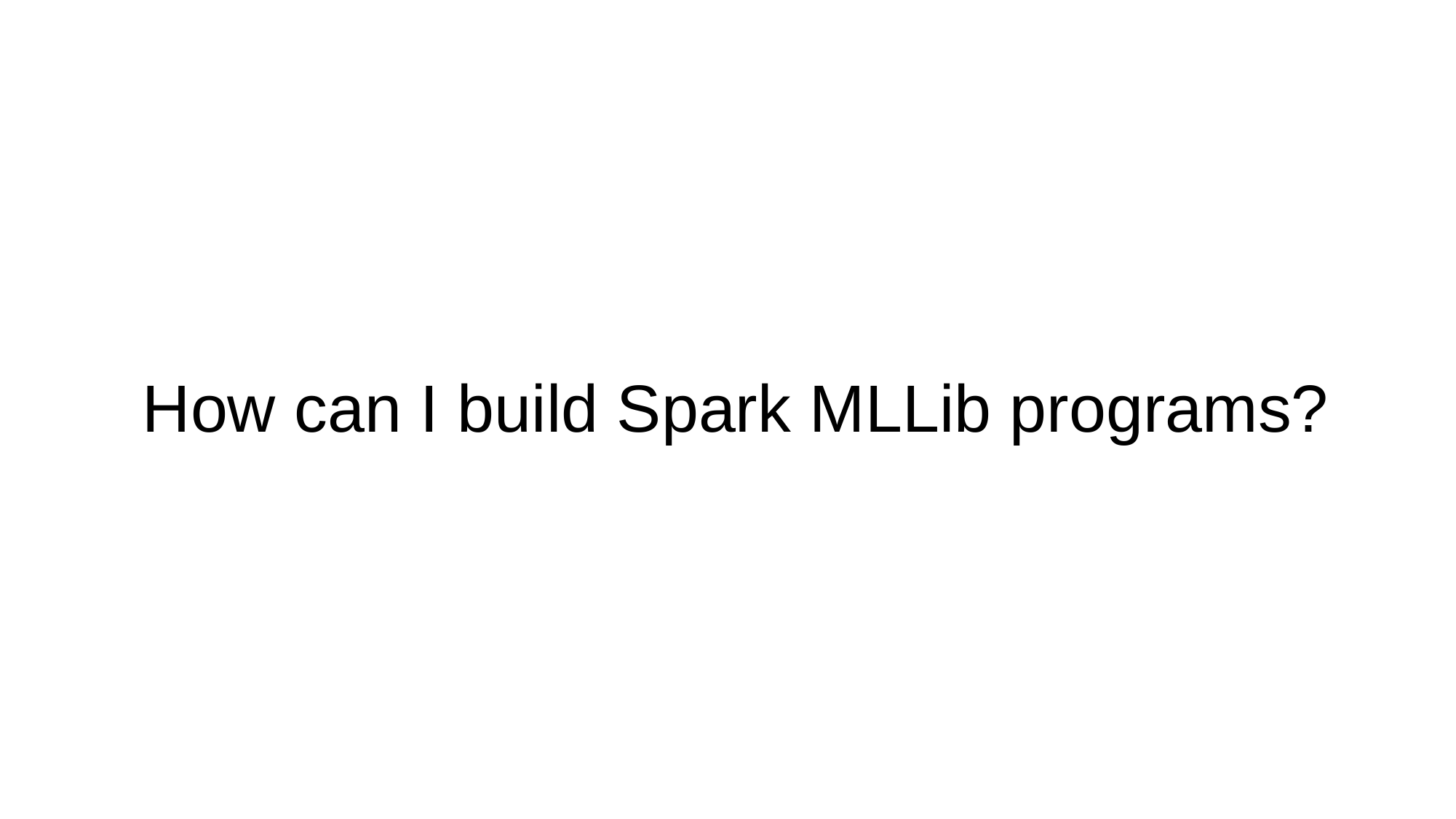

# How can I build Spark MLLib programs?